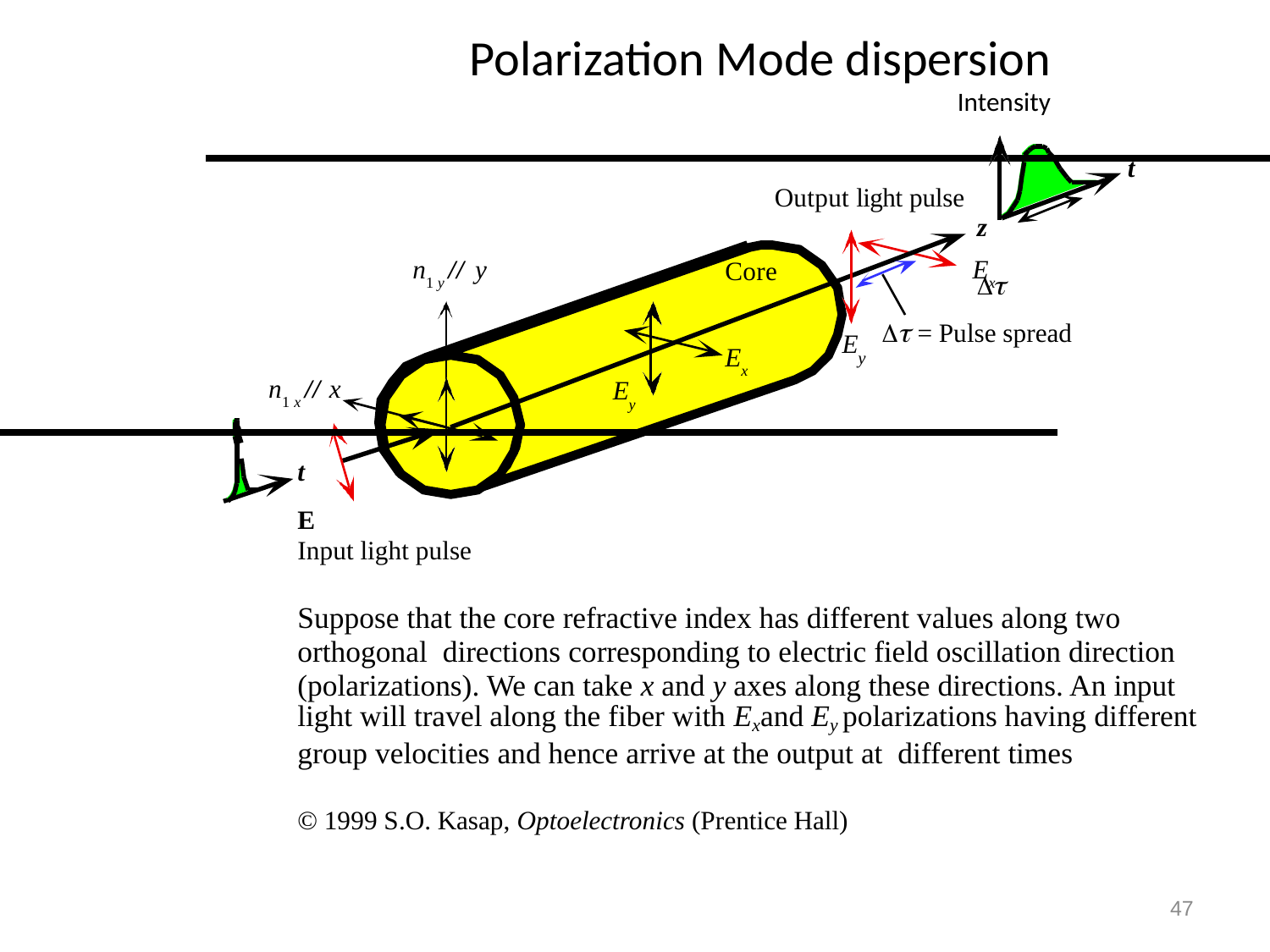

# Polarization Mode dispersion Intensity

t
Output light pulse
z	Δτ

n1 y // y
Ex
Δτ = Pulse spread
Core

E

Ex

y

n1 x // x

Ey

t
E
Input light pulse

Suppose that the core refractive index has different values along two orthogonal  directions corresponding to electric field oscillation direction (polarizations). We can take x and y axes along these directions. An input light will travel along the fiber with Exand Ey polarizations having different group velocities and hence arrive at the output at  different times

© 1999 S.O. Kasap, Optoelectronics (Prentice Hall)

47